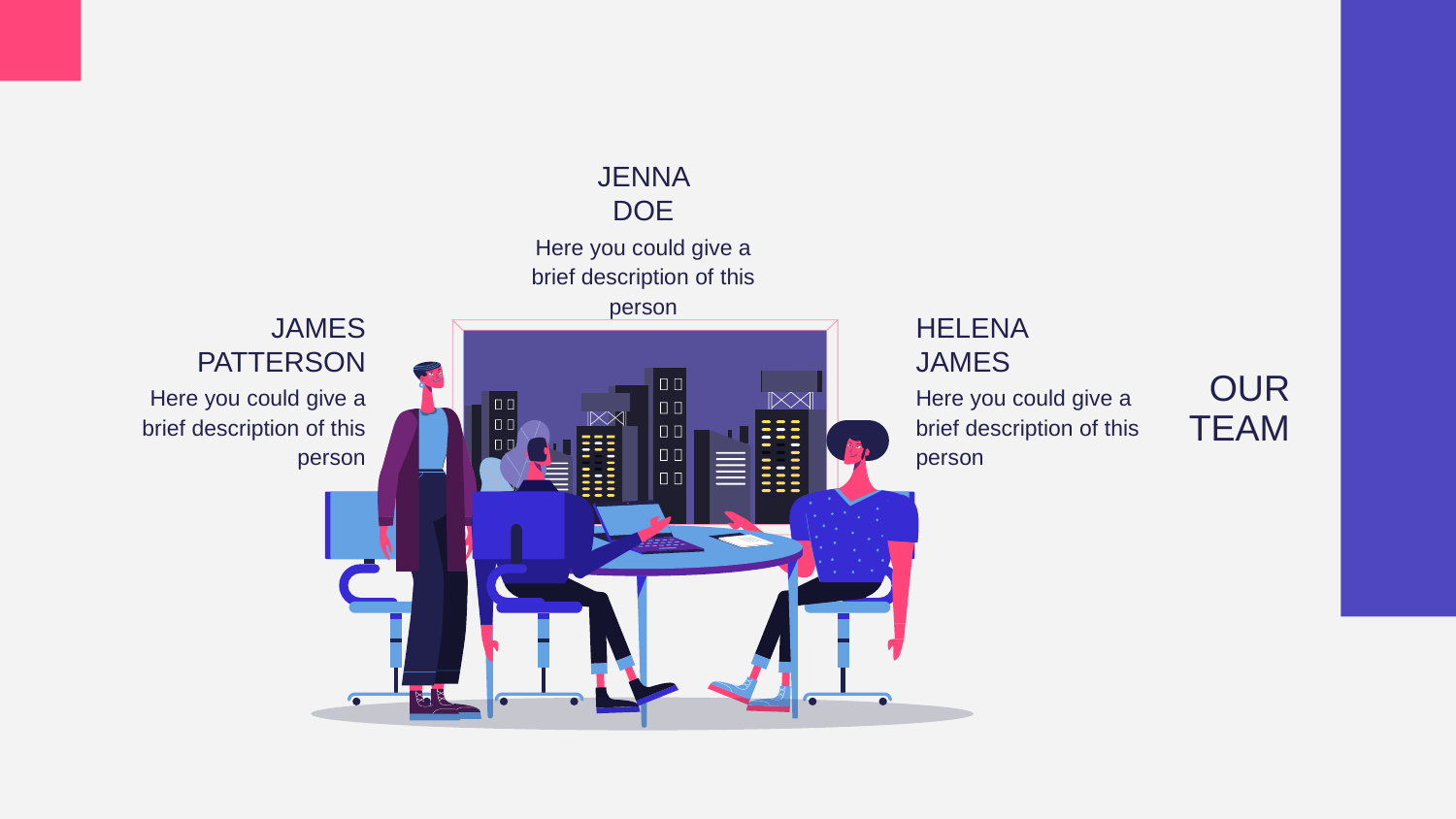

JENNA DOE
Here you could give a brief description of this person
# OUR TEAM

JAMES PATTERSON
HELENA JAMES
Here you could give a brief description of this person
Here you could give a brief description of this person